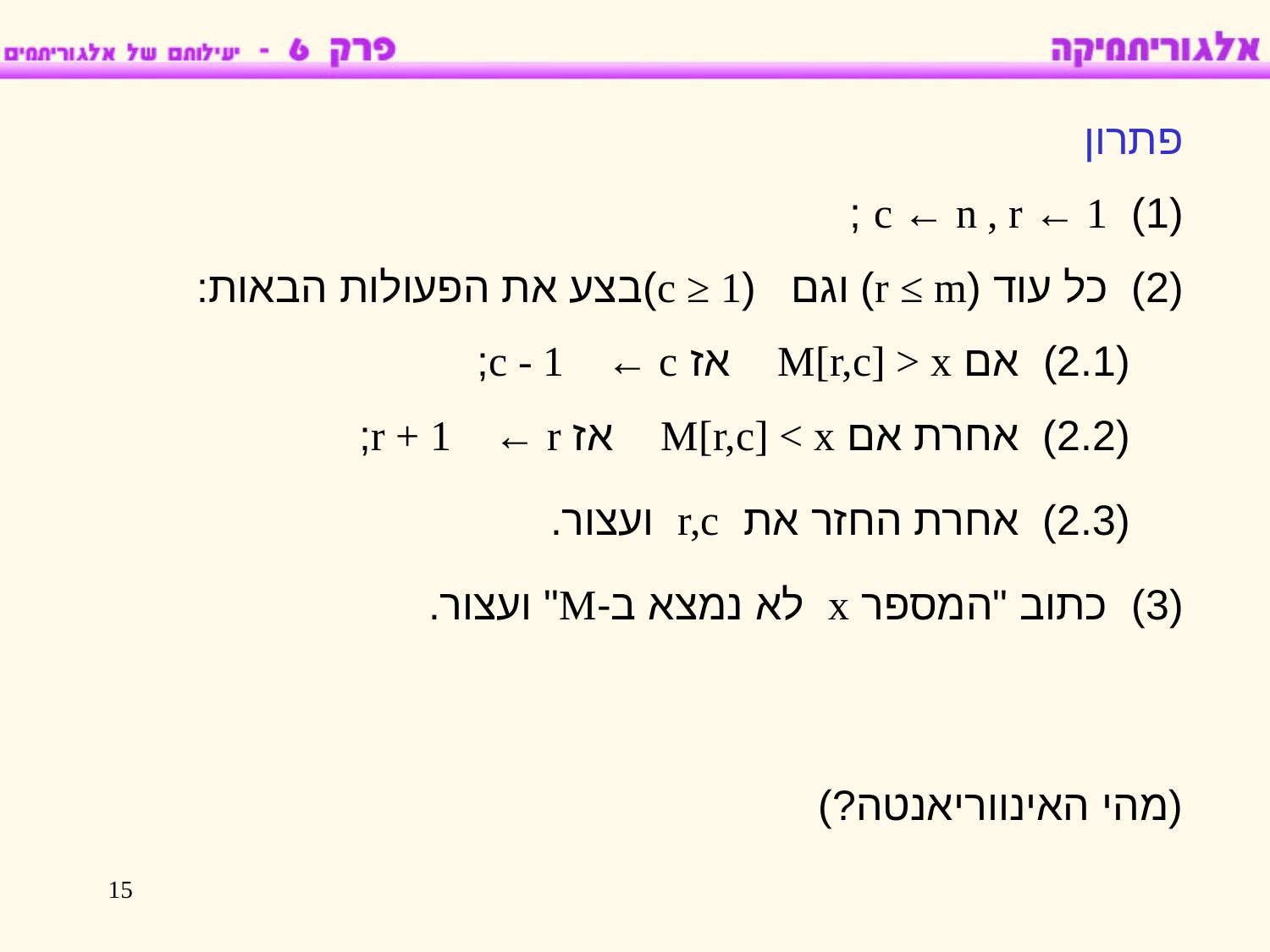

פתרון
(1)  c ← n , r ← 1 ;
(2)  כל עוד (r ≤ m) וגם   (c ≥ 1)בצע את הפעולות הבאות:
(2.1)  אם M[r,c] > x    אז c - 1    ← c;
(2.2)  אחרת אם M[r,c] < x    אז r + 1    ← r;
(2.3)  אחרת החזר את  r,c  ועצור.
(3)  כתוב "המספר x  לא נמצא ב-M" ועצור.
(מהי האינווריאנטה?)
15